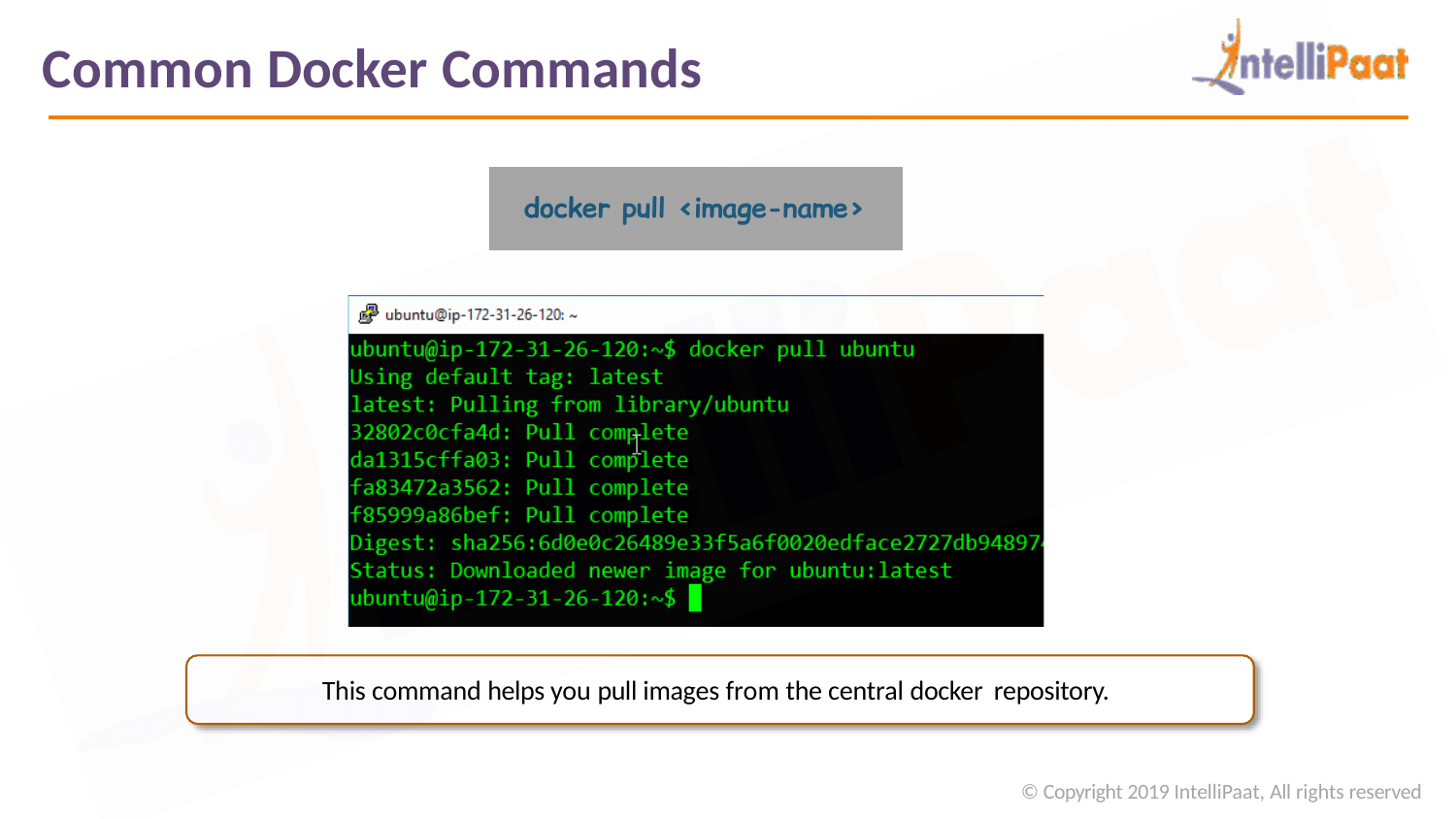

# Common Docker Commands

docker pull <image-name>

This command helps you pull images from the central docker repository.
© Copyright 2019 IntelliPaat, All rights reserved